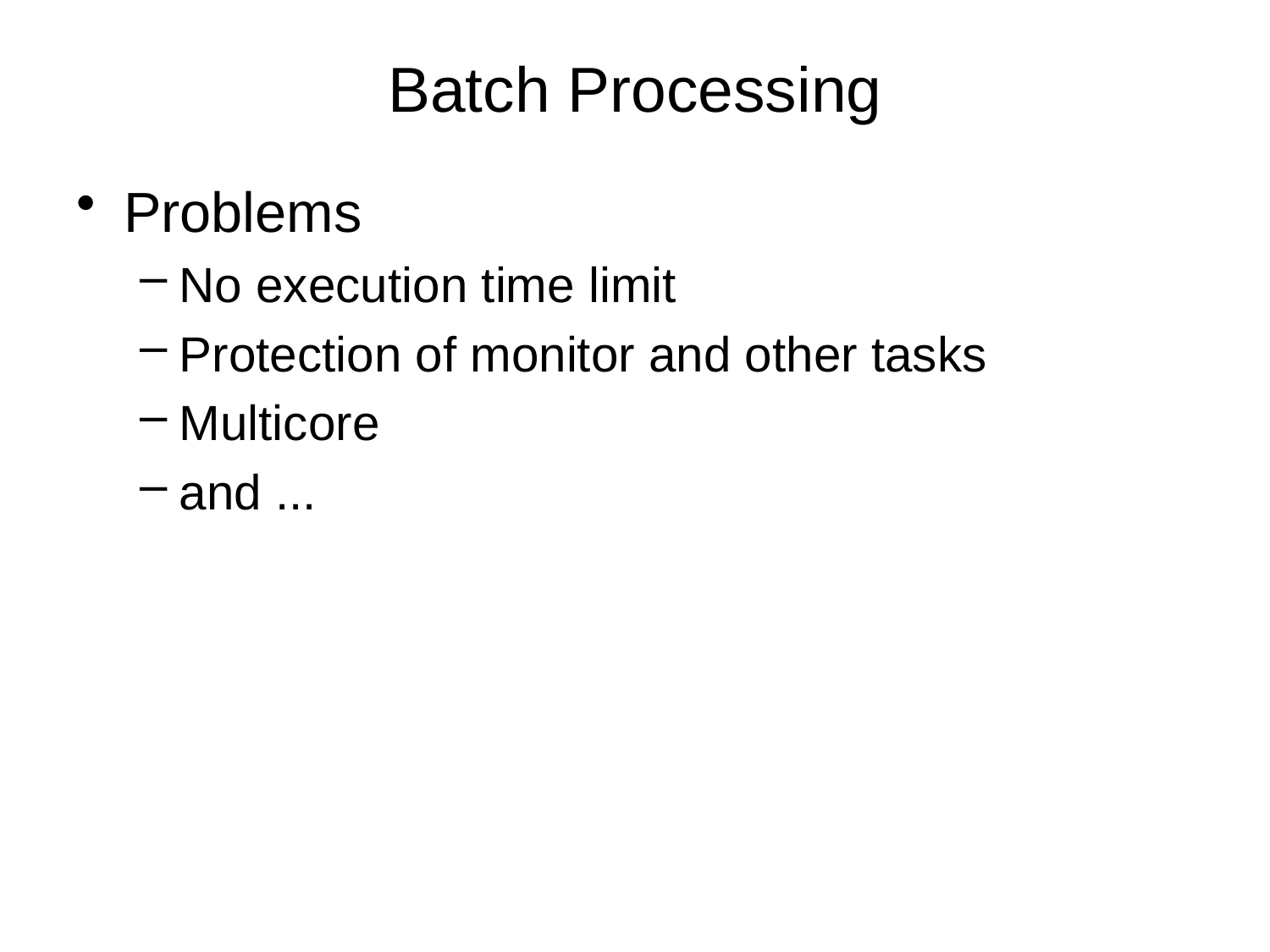

# Batch Processing
Problems
No execution time limit
Protection of monitor and other tasks
Multicore
and ...